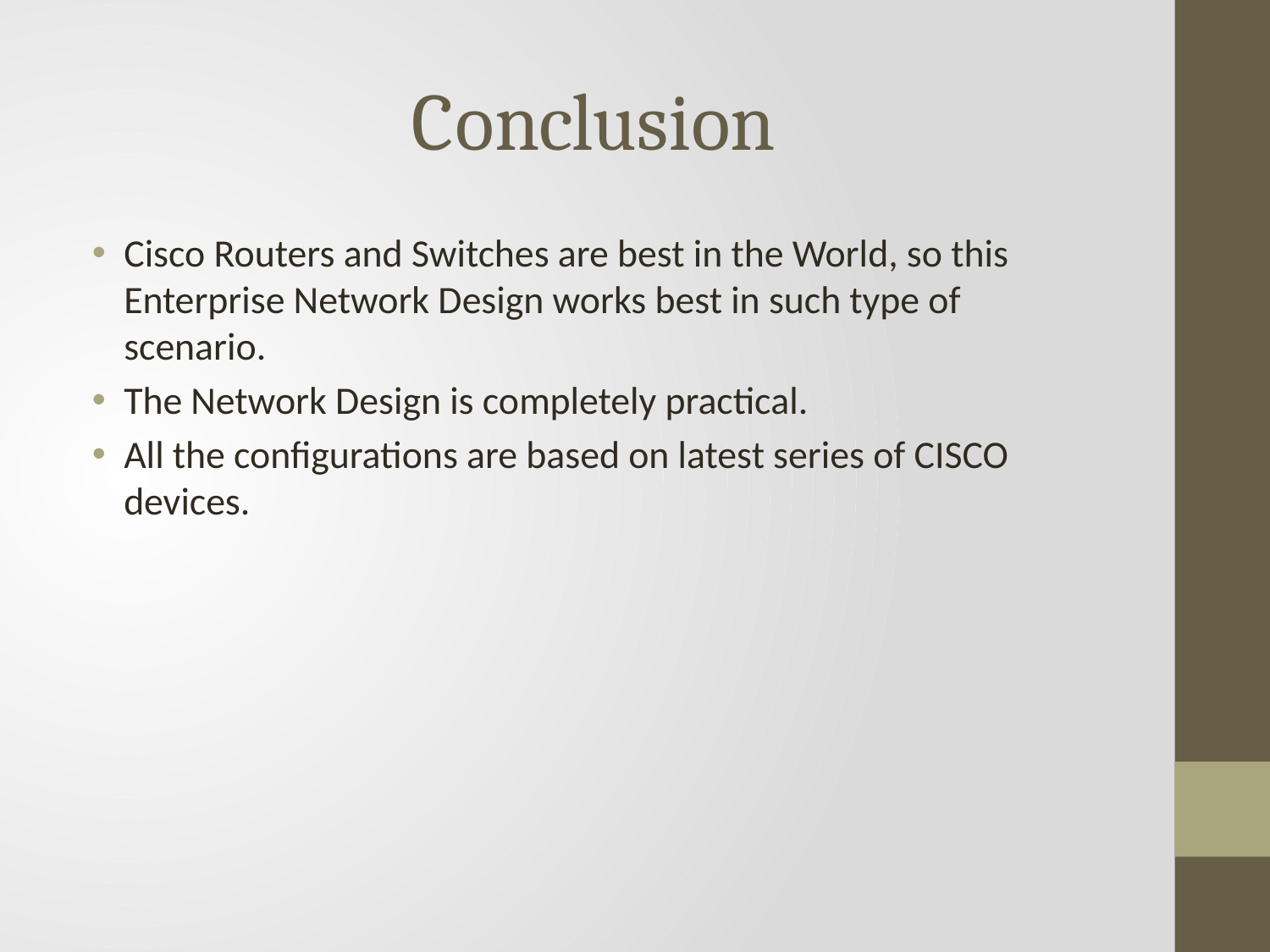

# Conclusion
Cisco Routers and Switches are best in the World, so this Enterprise Network Design works best in such type of scenario.
The Network Design is completely practical.
All the configurations are based on latest series of CISCO devices.